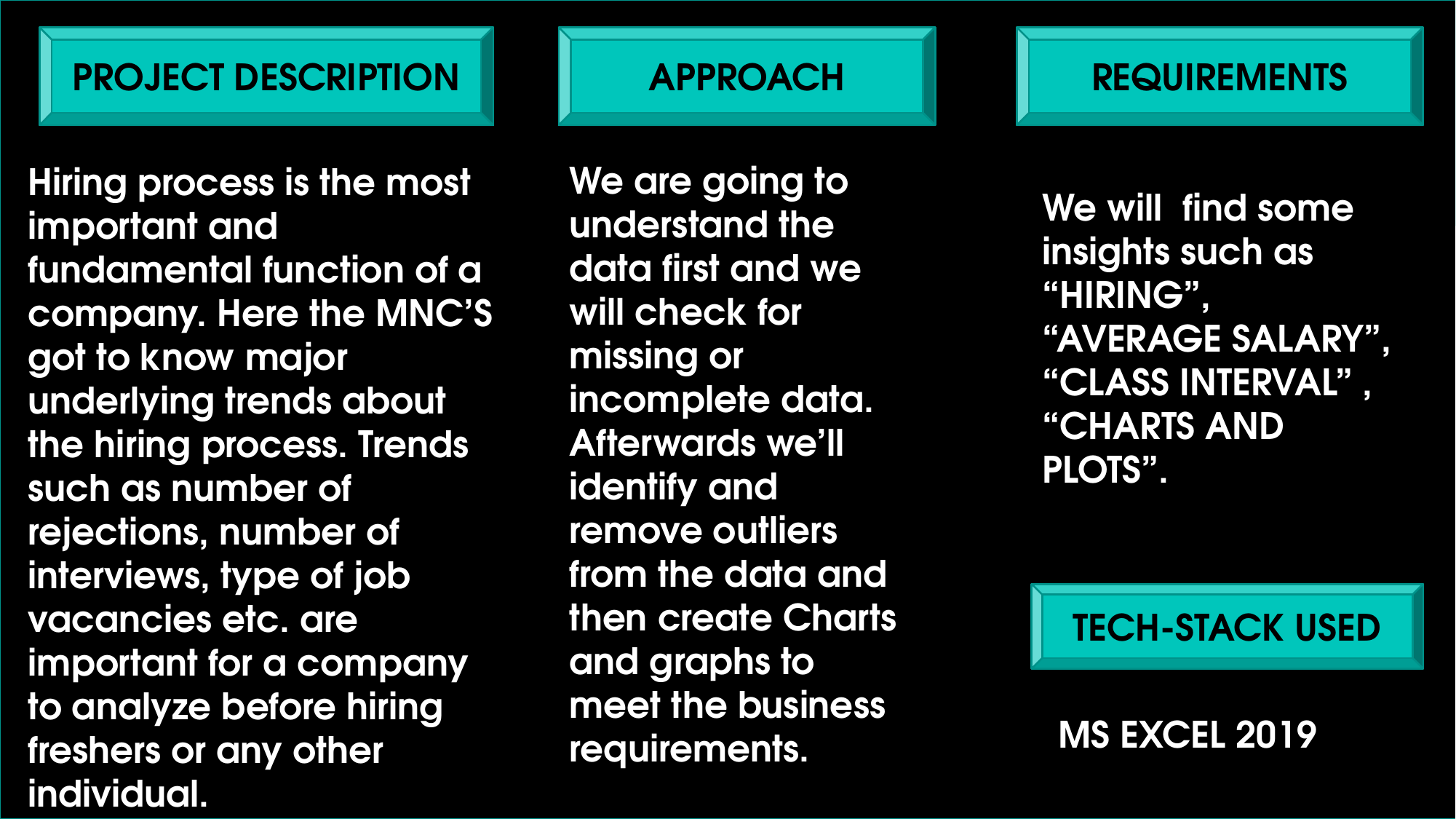

PROJECT DESCRIPTION
APPROACH
REQUIREMENTS
We are going to understand the data first and we will check for missing or incomplete data. Afterwards we’ll identify and remove outliers from the data and then create Charts and graphs to meet the business requirements.
Hiring process is the most important and fundamental function of a company. Here the MNC’S  got to know major underlying trends about the hiring process. Trends such as number of rejections, number of interviews, type of job vacancies etc. are important for a company to analyze before hiring  freshers or any other individual.
We will  find some insights such as “HIRING”, “AVERAGE SALARY”, “CLASS INTERVAL” , “CHARTS AND PLOTS”.

TECH-STACK USED
MS EXCEL 2019